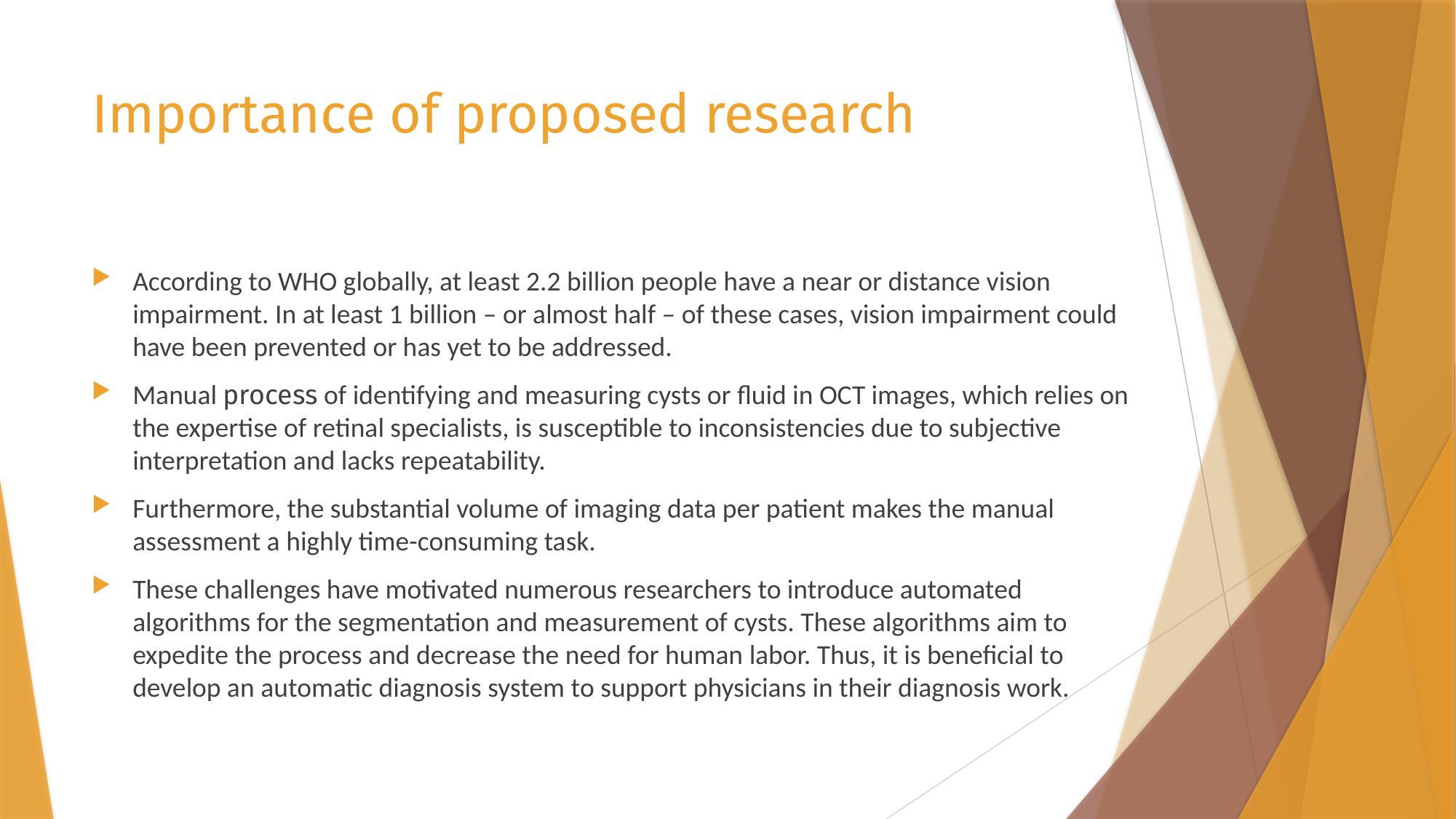

# Importance of proposed research
According to WHO globally, at least 2.2 billion people have a near or distance vision impairment. In at least 1 billion – or almost half – of these cases, vision impairment could have been prevented or has yet to be addressed.
Manual process of identifying and measuring cysts or fluid in OCT images, which relies on the expertise of retinal specialists, is susceptible to inconsistencies due to subjective interpretation and lacks repeatability.
Furthermore, the substantial volume of imaging data per patient makes the manual assessment a highly time-consuming task.
These challenges have motivated numerous researchers to introduce automated algorithms for the segmentation and measurement of cysts. These algorithms aim to expedite the process and decrease the need for human labor. Thus, it is beneficial to develop an automatic diagnosis system to support physicians in their diagnosis work.